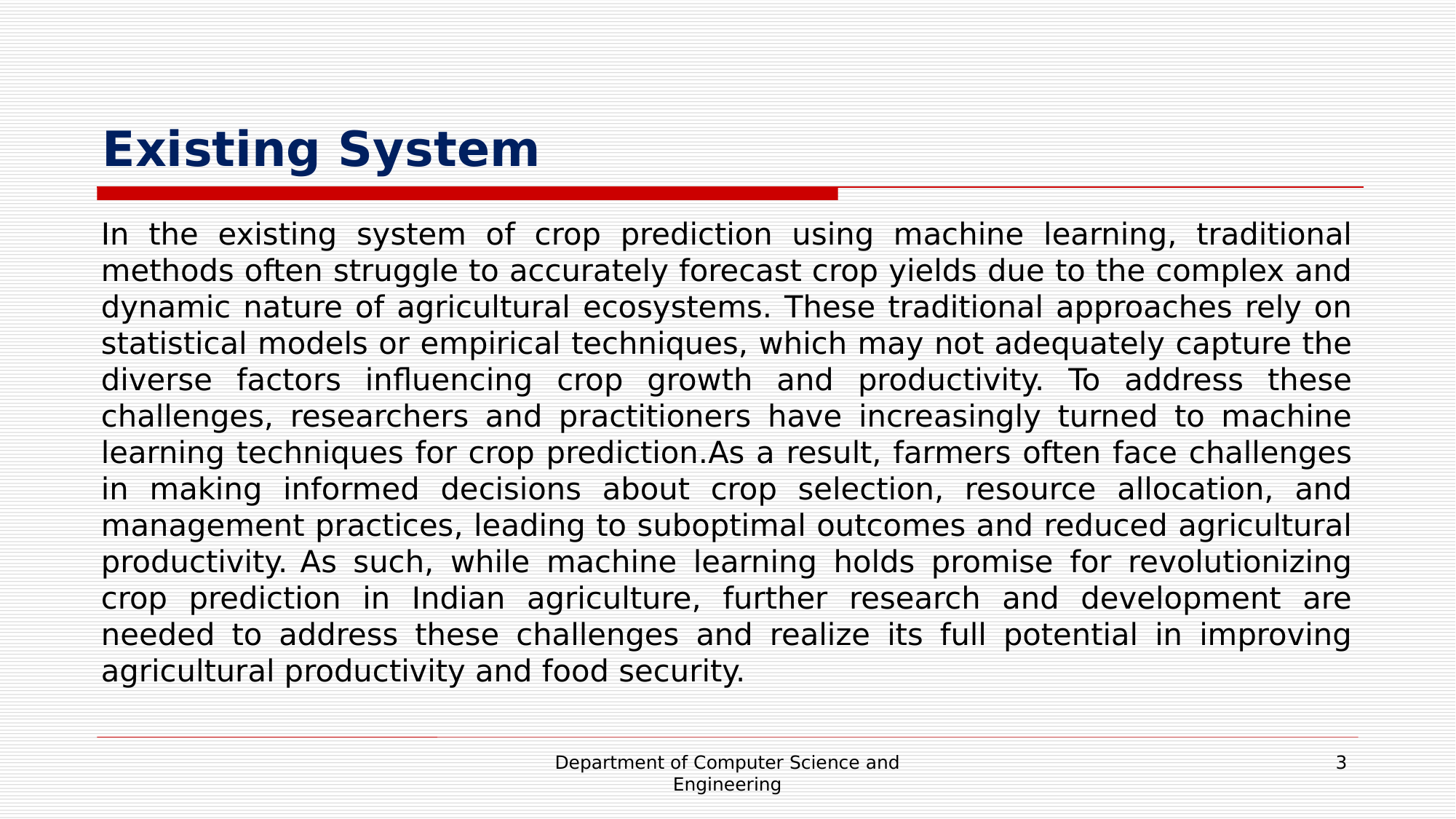

# Existing System
In the existing system of crop prediction using machine learning, traditional methods often struggle to accurately forecast crop yields due to the complex and dynamic nature of agricultural ecosystems. These traditional approaches rely on statistical models or empirical techniques, which may not adequately capture the diverse factors influencing crop growth and productivity. To address these challenges, researchers and practitioners have increasingly turned to machine learning techniques for crop prediction.As a result, farmers often face challenges in making informed decisions about crop selection, resource allocation, and management practices, leading to suboptimal outcomes and reduced agricultural productivity. As such, while machine learning holds promise for revolutionizing crop prediction in Indian agriculture, further research and development are needed to address these challenges and realize its full potential in improving agricultural productivity and food security.
Department of Computer Science and Engineering
3